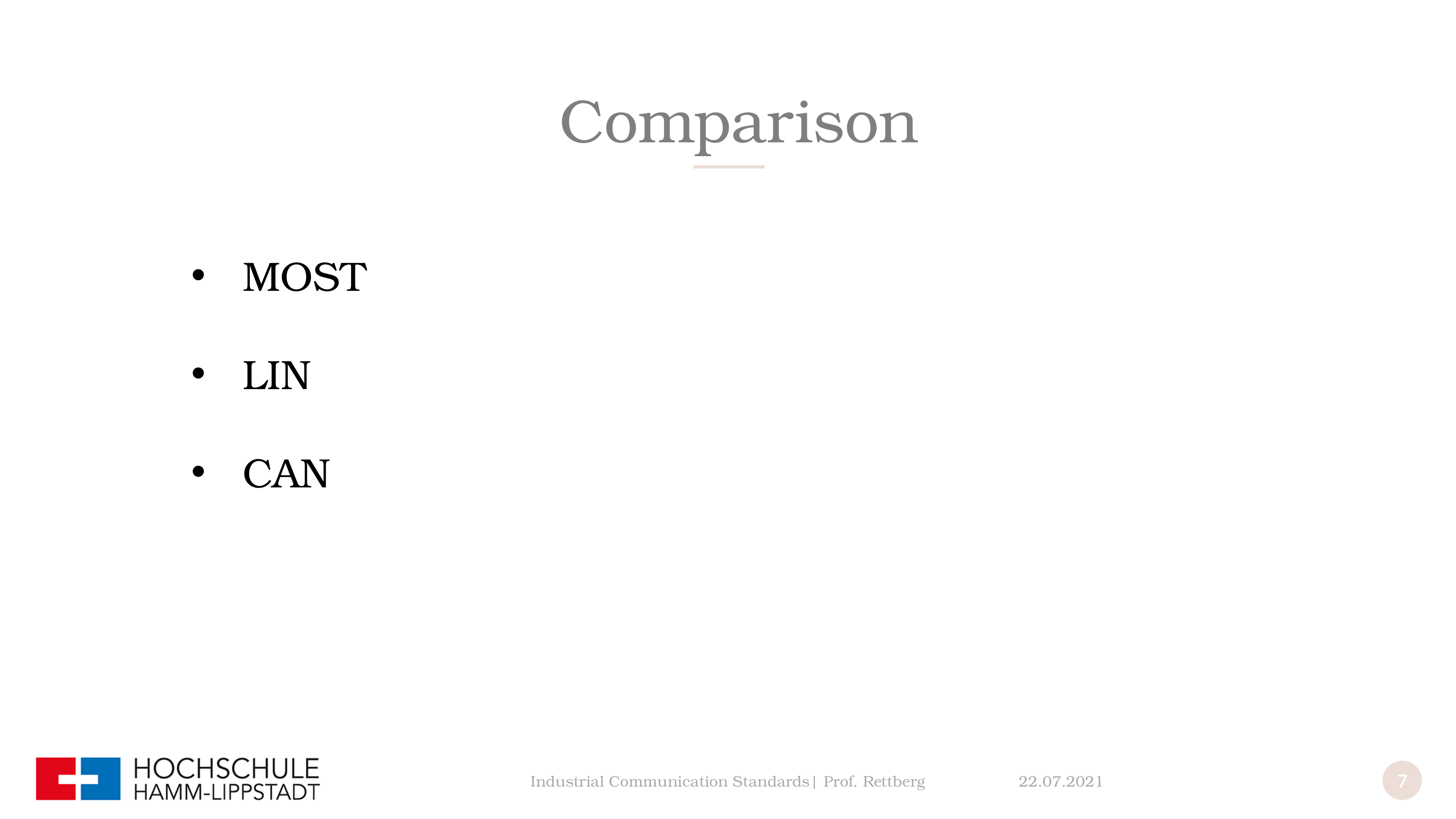

Comparison
Mission 1
Mission 2
MOST

LIN

CAN

Industrial Communication Standards| Prof. Rettberg
22.07.2021